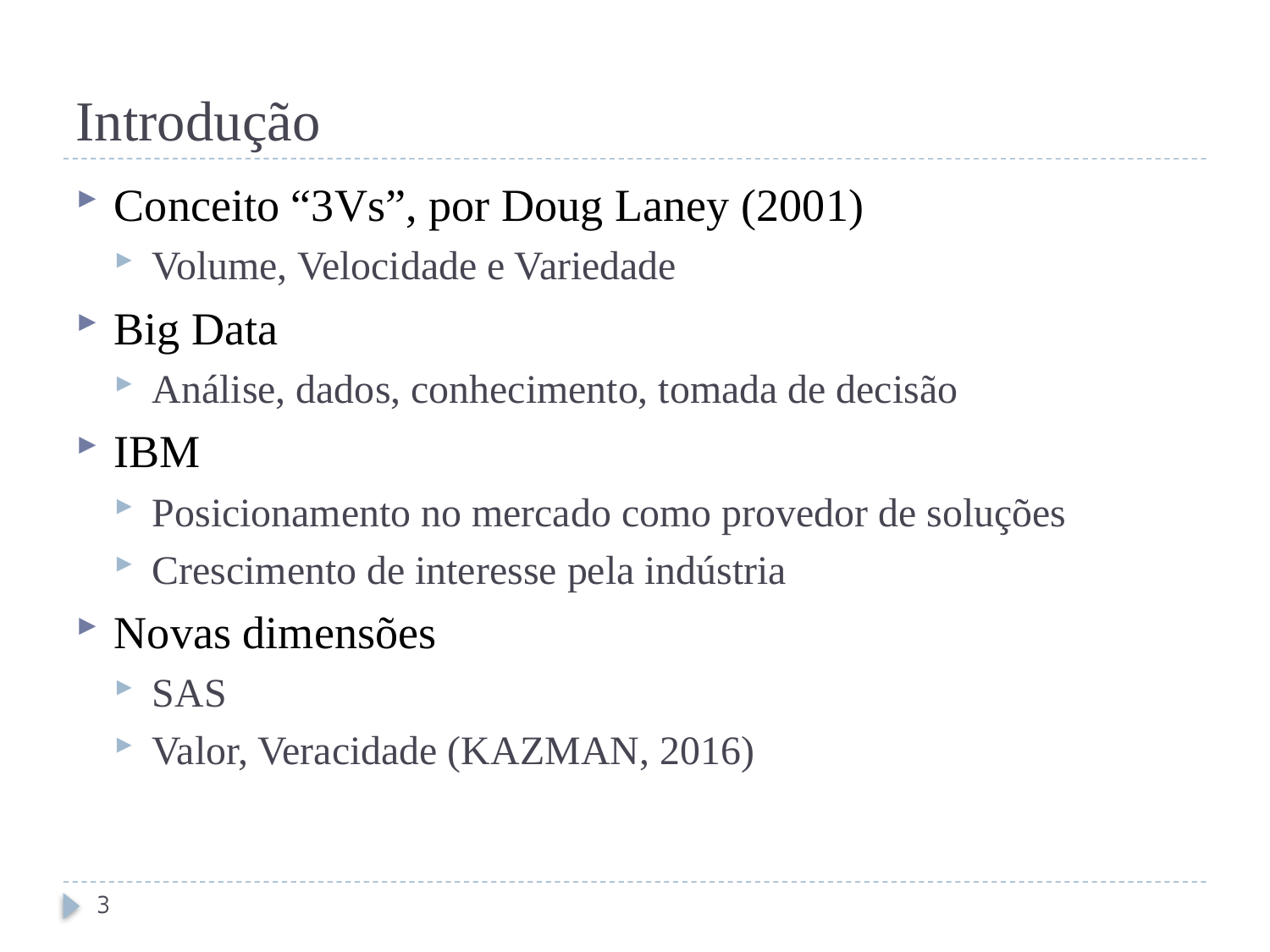

# Introdução
Conceito “3Vs”, por Doug Laney (2001)
Volume, Velocidade e Variedade
Big Data
Análise, dados, conhecimento, tomada de decisão
IBM
Posicionamento no mercado como provedor de soluções
Crescimento de interesse pela indústria
Novas dimensões
SAS
Valor, Veracidade (KAZMAN, 2016)

3